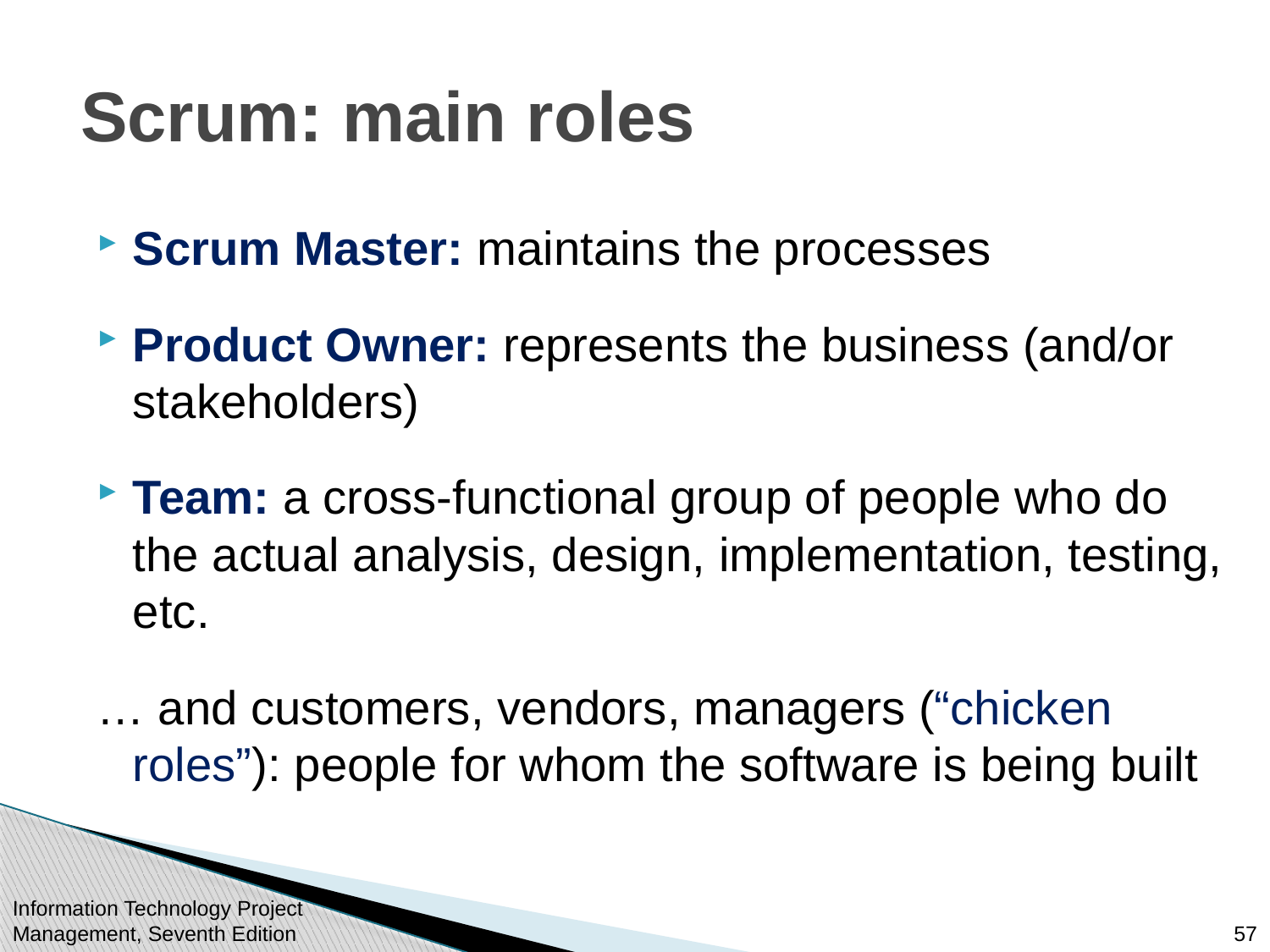

# Scrum: main roles
Scrum Master: maintains the processes
Product Owner: represents the business (and/or stakeholders)
Team: a cross-functional group of people who do the actual analysis, design, implementation, testing, etc.
… and customers, vendors, managers (“chicken roles”): people for whom the software is being built
Information Technology Project Management, Seventh Edition
57